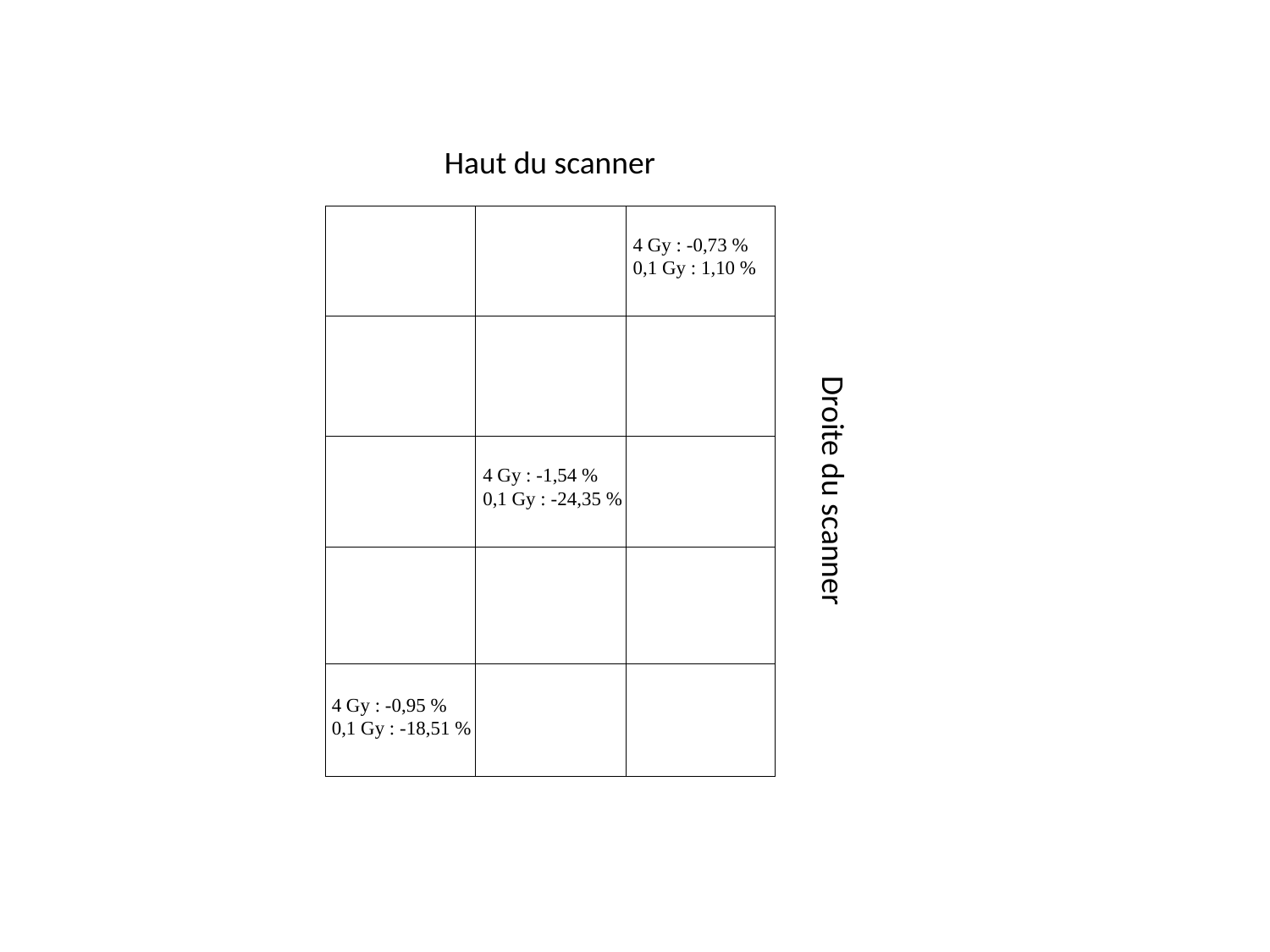

Haut du scanner

Droite du scanner
4 Gy : -0,73 %
0,1 Gy : 1,10 %

4 Gy : -1,54 %
0,1 Gy : -24,35 %

4 Gy : -0,95 %
0,1 Gy : -18,51 %